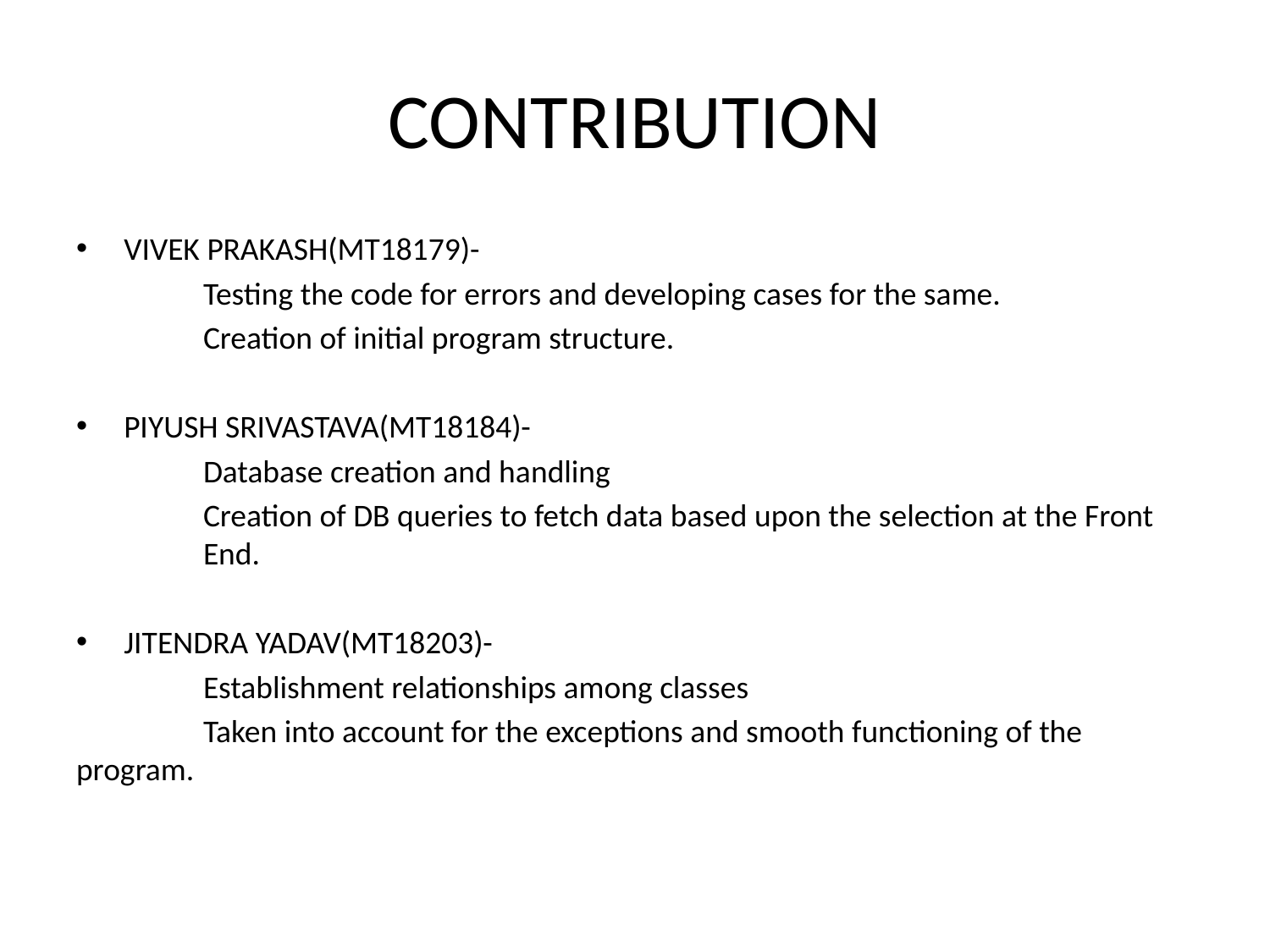

# CONTRIBUTION
VIVEK PRAKASH(MT18179)-
	Testing the code for errors and developing cases for the same.
	Creation of initial program structure.

PIYUSH SRIVASTAVA(MT18184)-
	Database creation and handling
	Creation of DB queries to fetch data based upon the selection at the Front 	End.

JITENDRA YADAV(MT18203)-
	Establishment relationships among classes
	Taken into account for the exceptions and smooth functioning of the 	program.